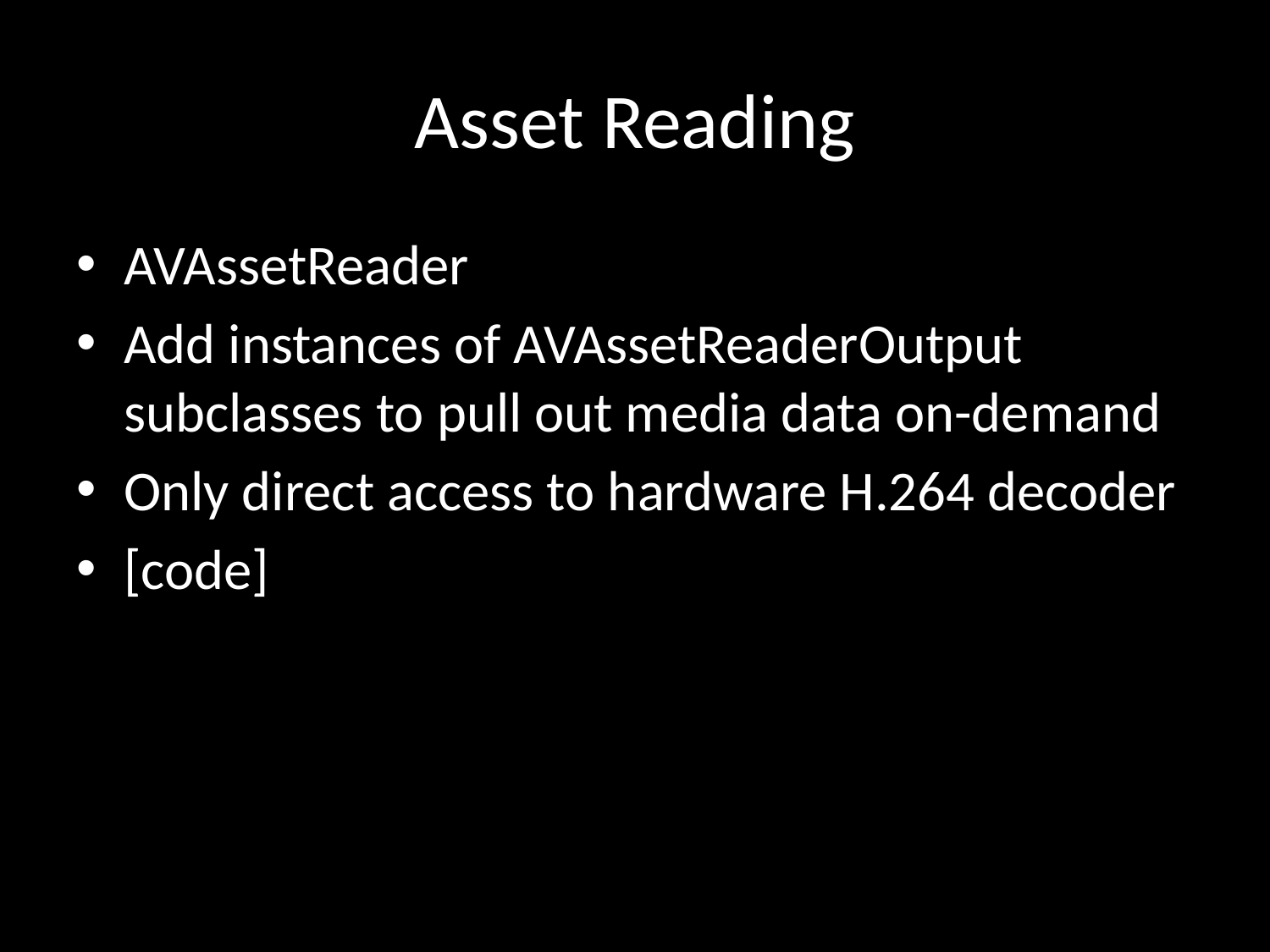

# Asset Reading
AVAssetReader
Add instances of AVAssetReaderOutput subclasses to pull out media data on-demand
Only direct access to hardware H.264 decoder
[code]